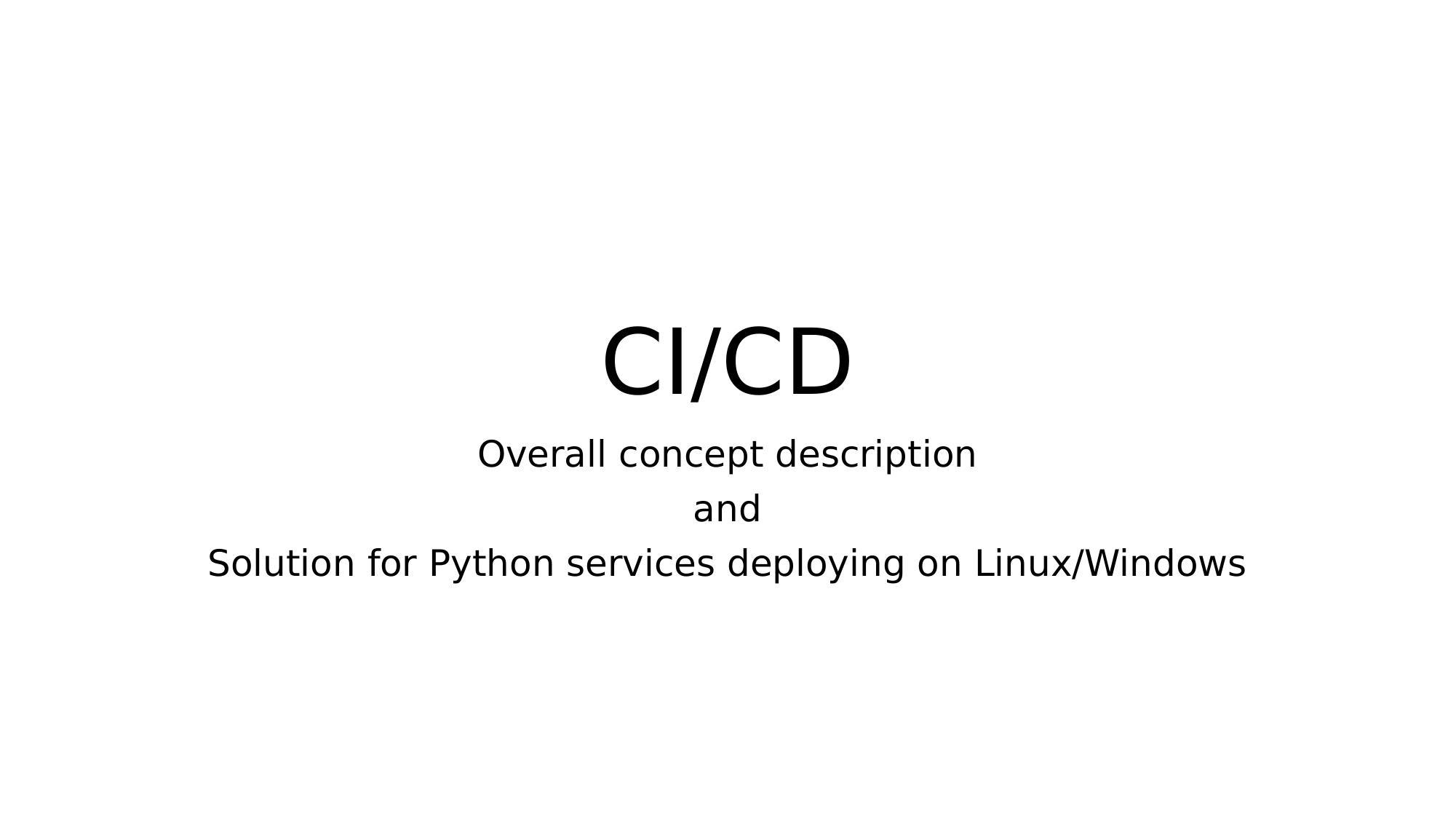

# CI/CD
Overall concept description
and
Solution for Python services deploying on Linux/Windows